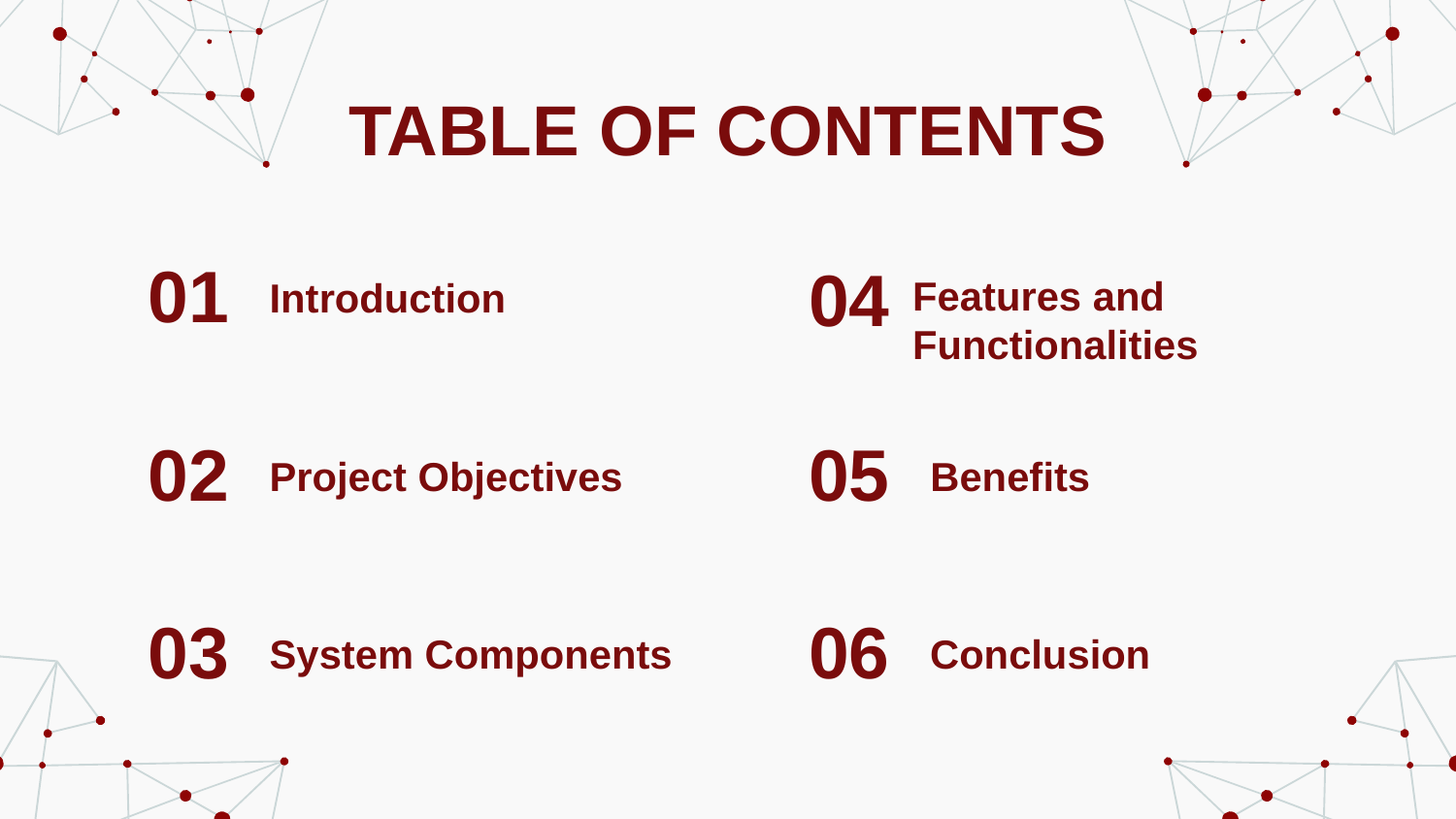

# TABLE OF CONTENTS
Introduction
01
04
Features and
Functionalities
Project Objectives
Benefits
02
05
System Components
Conclusion
03
06